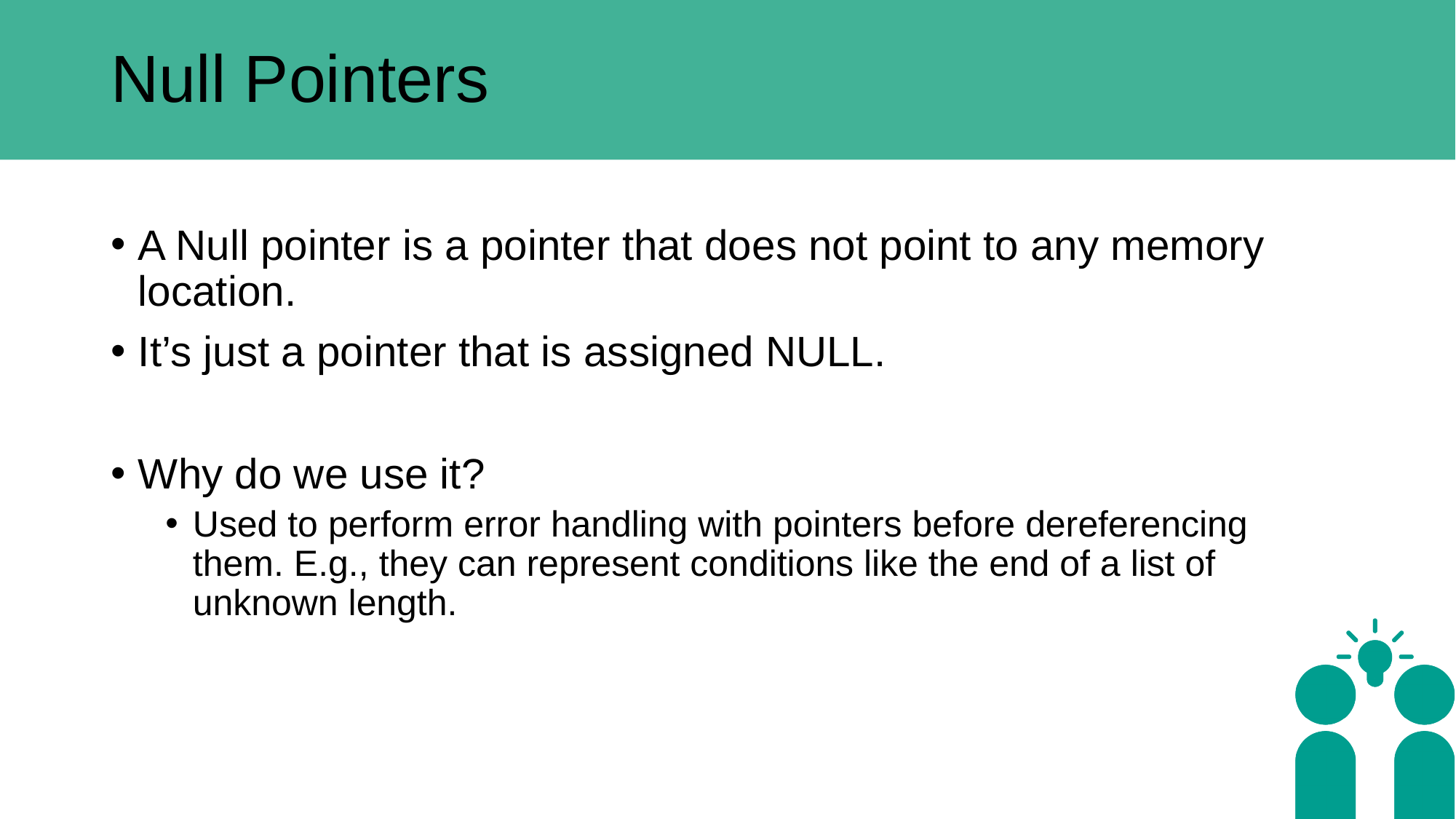

# Null Pointers
A Null pointer is a pointer that does not point to any memory location.
It’s just a pointer that is assigned NULL.

Why do we use it?
Used to perform error handling with pointers before dereferencing them. E.g., they can represent conditions like the end of a list of unknown length.